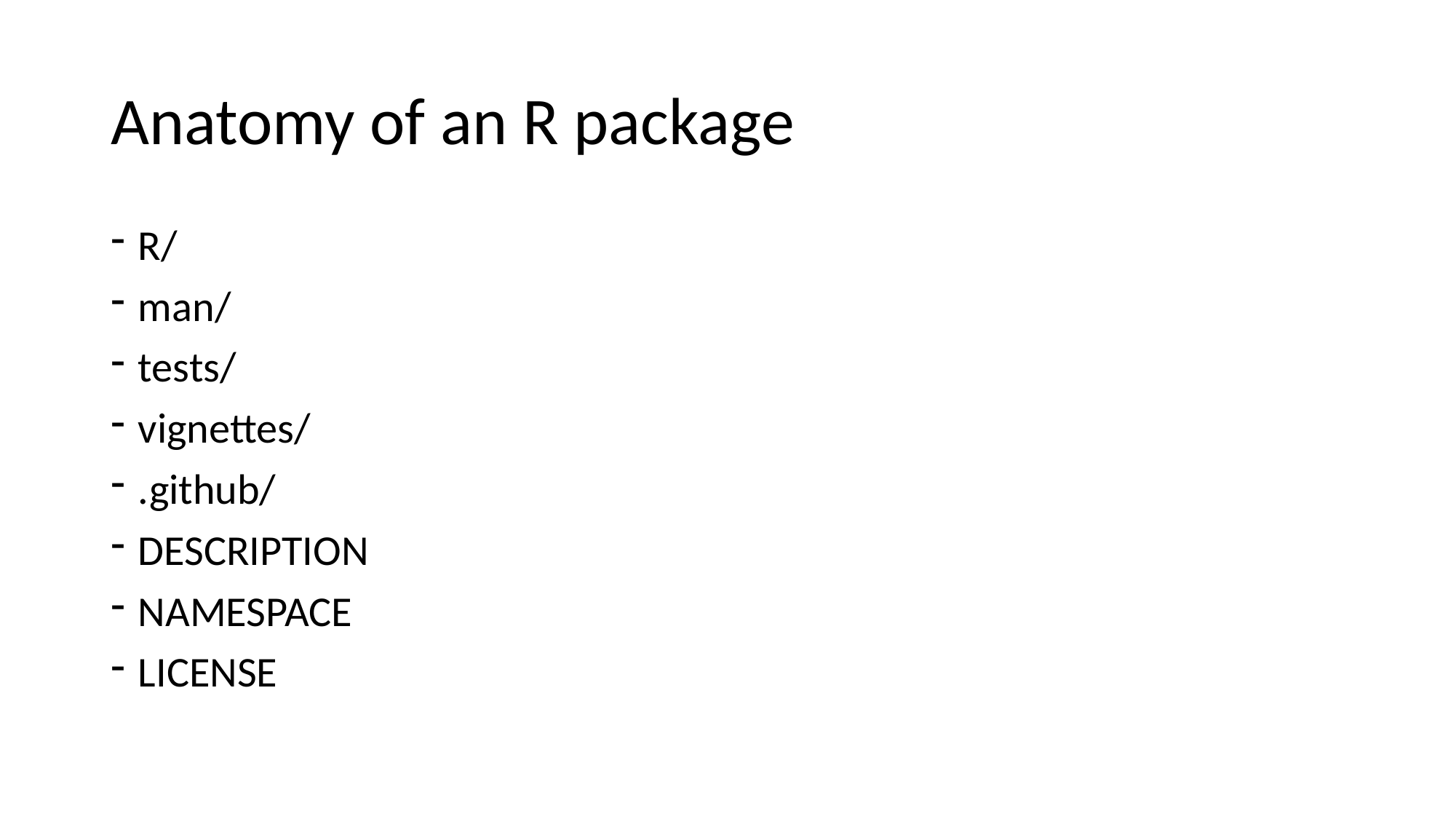

# Anatomy of an R package
R/
man/
tests/
vignettes/
.github/
DESCRIPTION
NAMESPACE
LICENSE